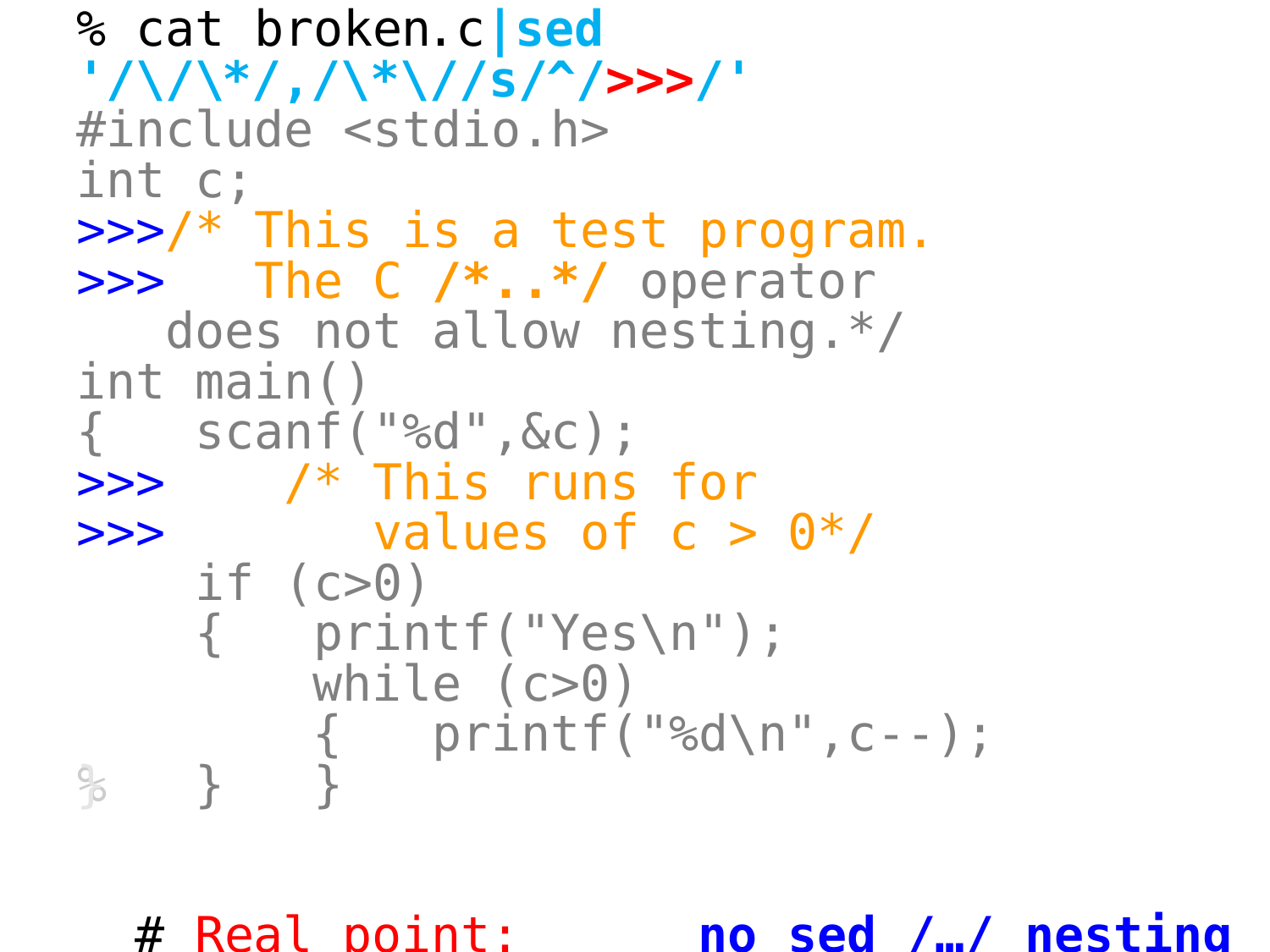

% cat broken.c|sed '/\/\*/,/\*\//s/^/>>>/'
#include <stdio.h>
int c;
>>>/* This is a test program.
>>>   The C /*..*/ operator
   does not allow nesting.*/
int main()
{   scanf("%d",&c);
>>>    /* This runs for
>>>       values of c > 0*/
    if (c>0)
    {   printf("Yes\n");
        while (c>0)
        {   printf("%d\n",c--);
}   }   }

  # Real point: Also no sed /…/ nesting
%